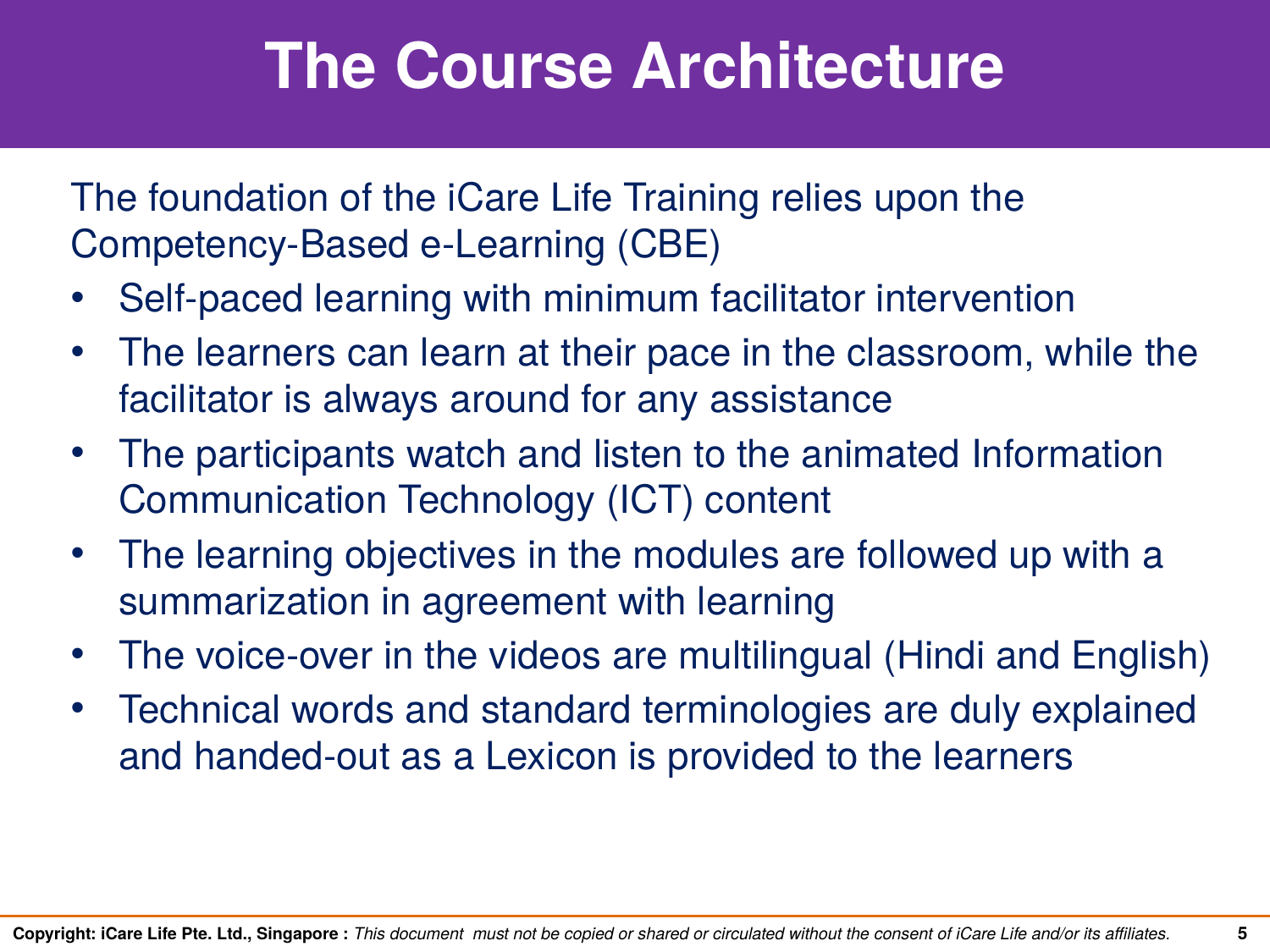

# The Course Architecture
The foundation of the iCare Life Training relies upon the Competency-Based e-Learning (CBE)
Self-paced learning with minimum facilitator intervention
The learners can learn at their pace in the classroom, while the facilitator is always around for any assistance
The participants watch and listen to the animated Information Communication Technology (ICT) content
The learning objectives in the modules are followed up with a summarization in agreement with learning
The voice-over in the videos are multilingual (Hindi and English)
Technical words and standard terminologies are duly explained and handed-out as a Lexicon is provided to the learners

5
Copyright: iCare Life Pte. Ltd., Singapore : This document  must not be copied or shared or circulated without the consent of iCare Life and/or its affiliates.